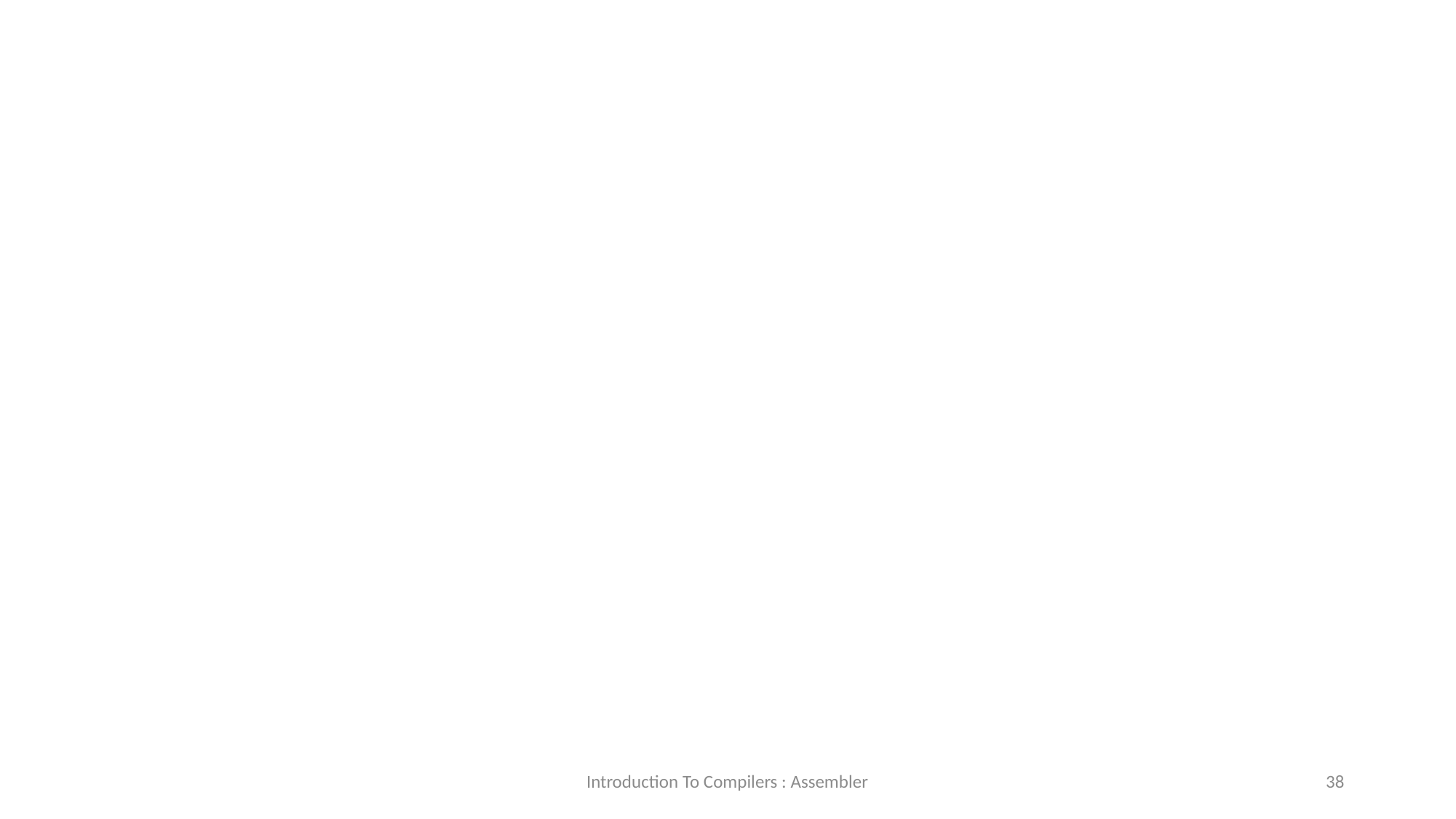

add3 : Fun with yasm
Introduction To Compilers : Assembler
38